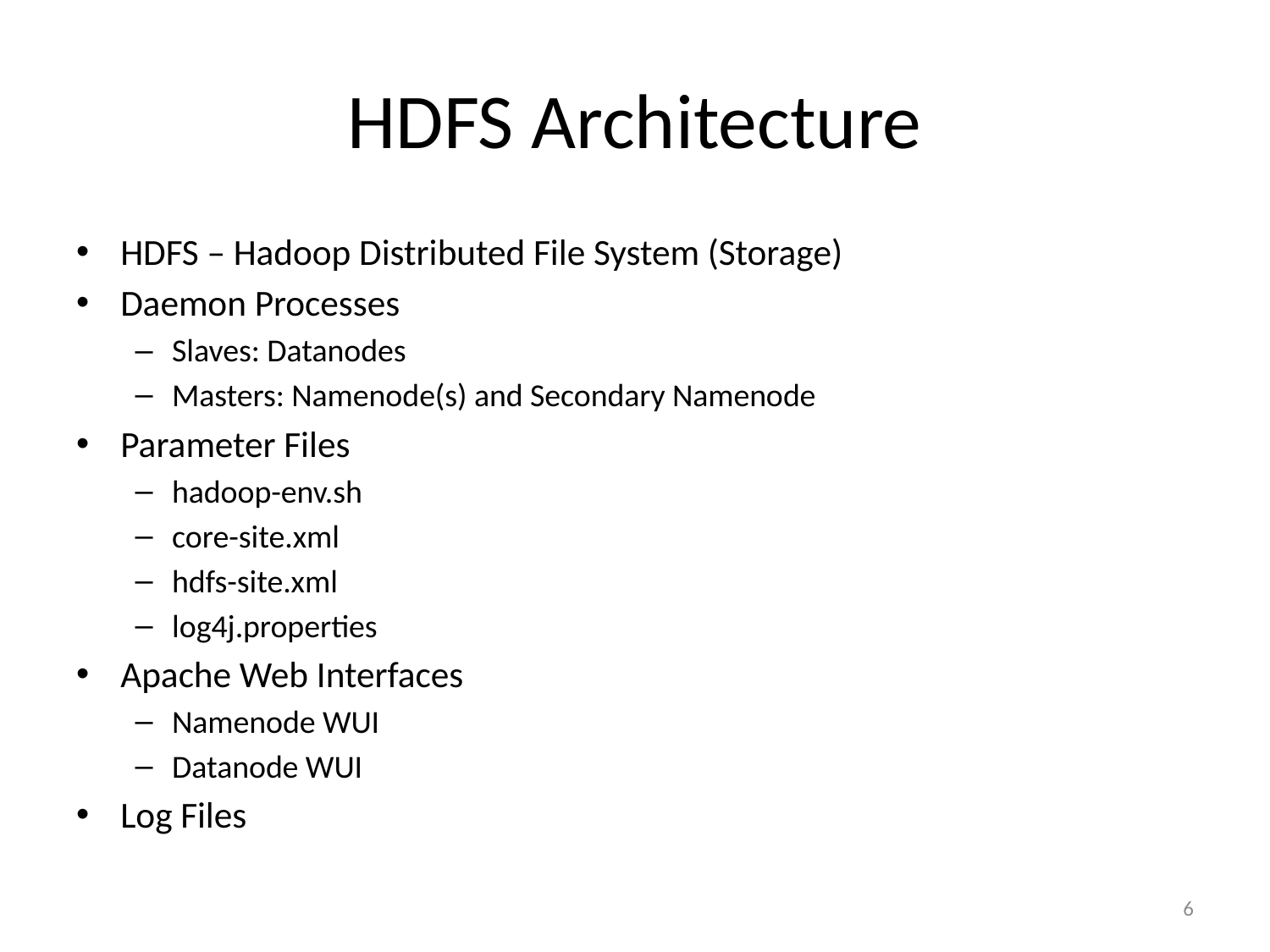

# HDFS Architecture
HDFS – Hadoop Distributed File System (Storage)
Daemon Processes
Slaves: Datanodes
Masters: Namenode(s) and Secondary Namenode
Parameter Files
hadoop-env.sh
core-site.xml
hdfs-site.xml
log4j.properties
Apache Web Interfaces
Namenode WUI
Datanode WUI
Log Files
6